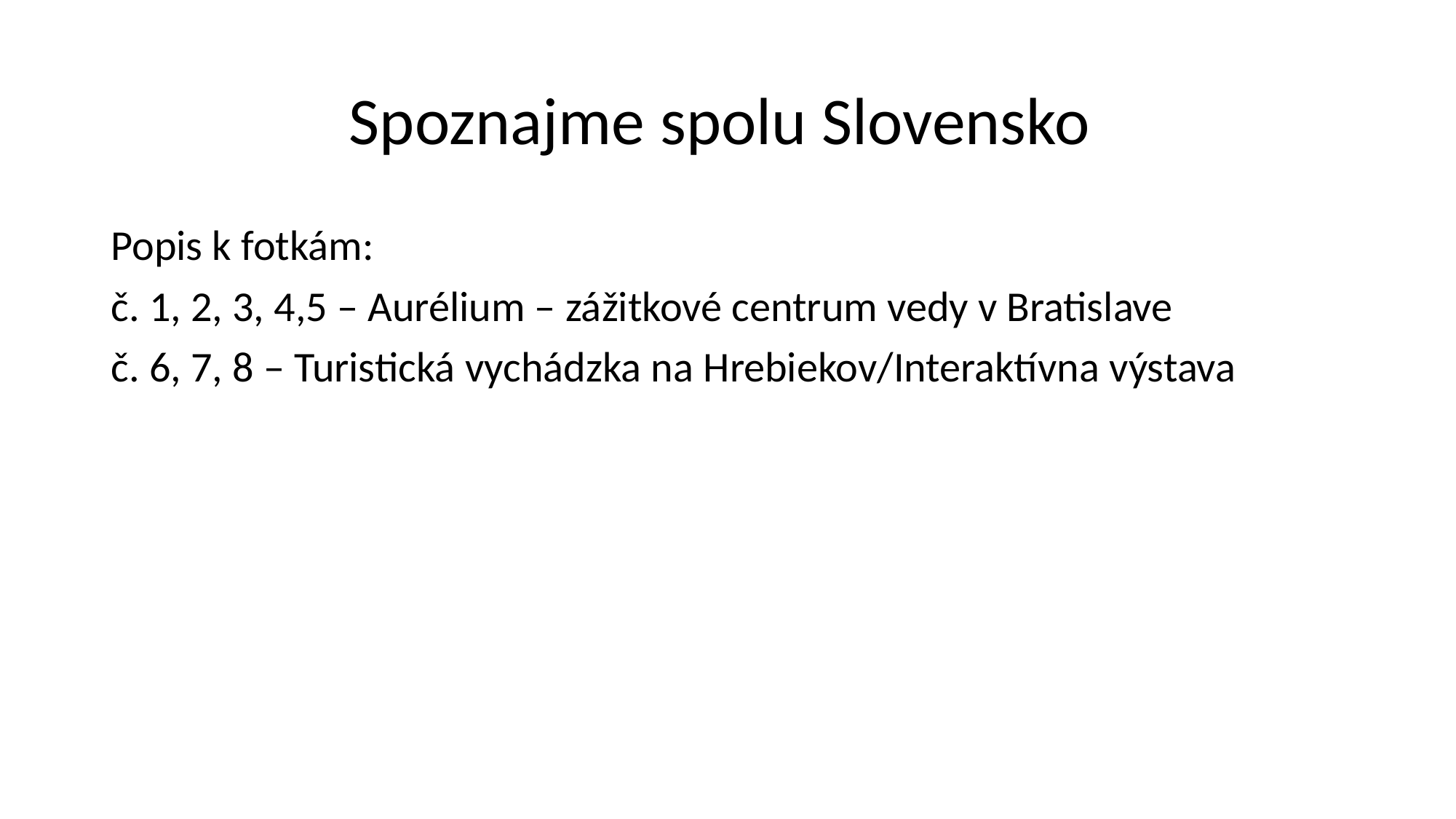

# Spoznajme spolu Slovensko
Popis k fotkám:
č. 1, 2, 3, 4,5 – Aurélium – zážitkové centrum vedy v Bratislave
č. 6, 7, 8 – Turistická vychádzka na Hrebiekov/Interaktívna výstava